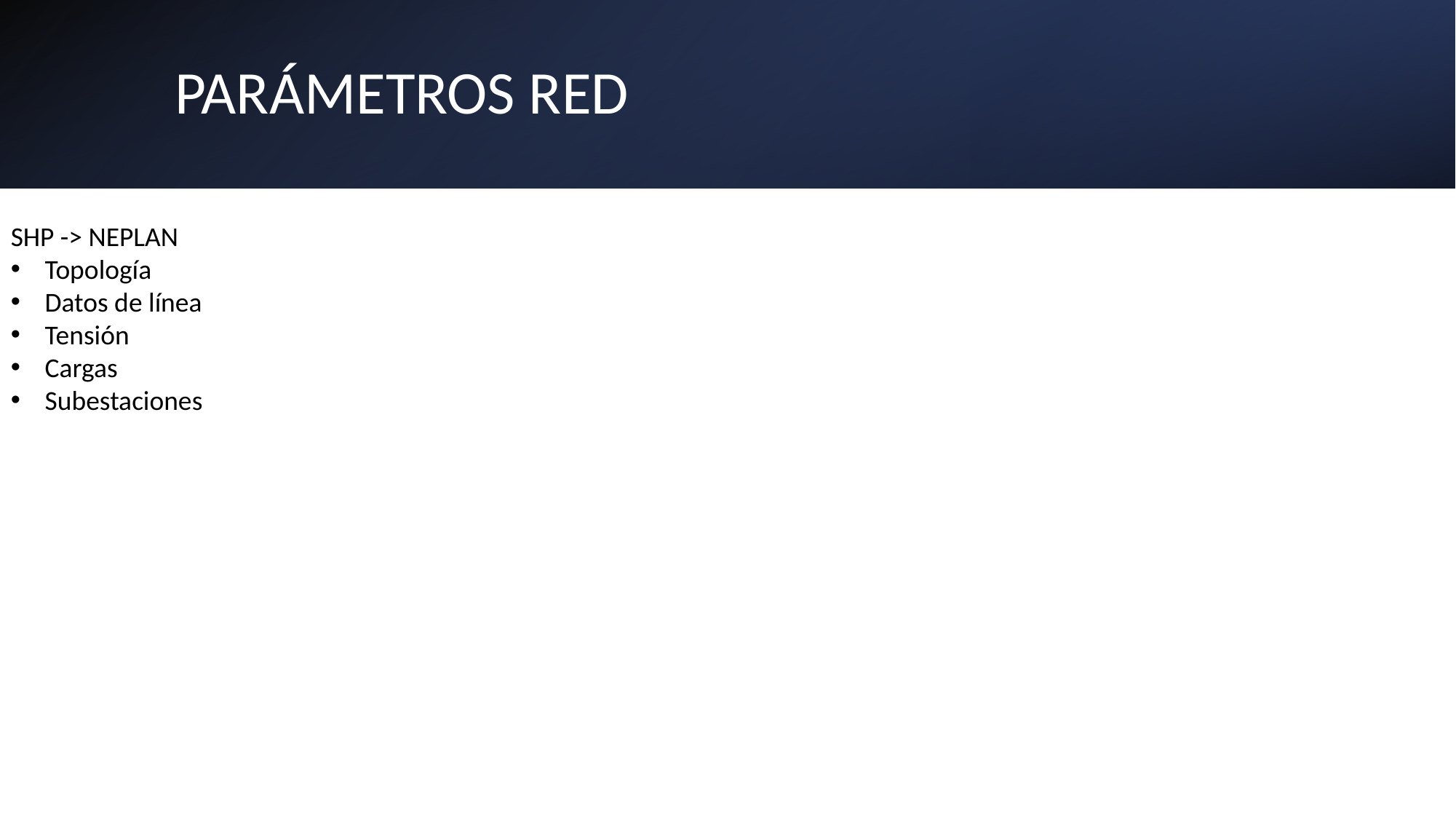

# PARÁMETROS RED
SHP -> NEPLAN
Topología
Datos de línea
Tensión
Cargas
Subestaciones